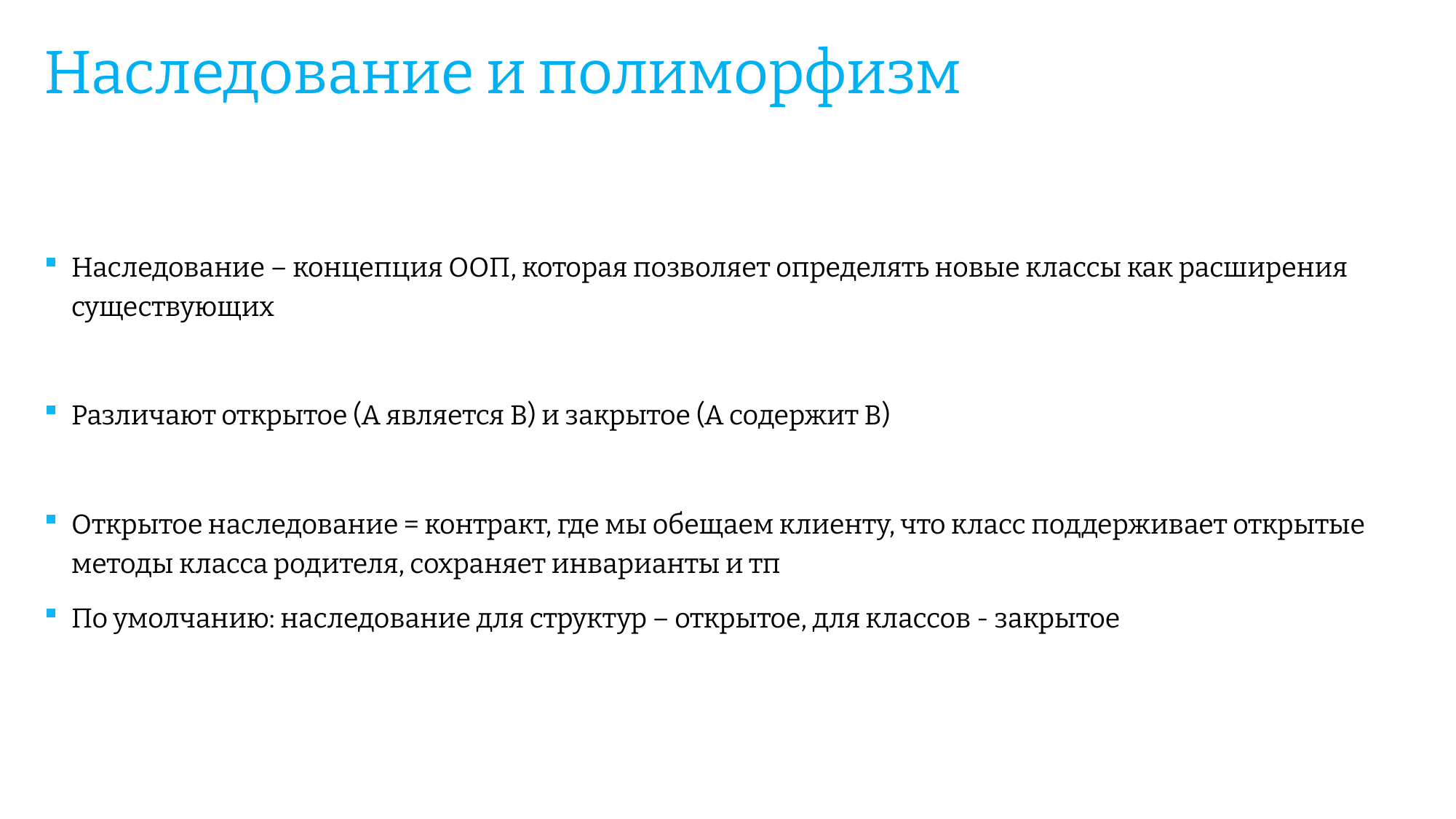

Наследование и полиморфизм

Наследование – концепция ООП, которая позволяет определять новые классы как расширения существующих

Различают открытое (А является B) и закрытое (А содержит B)

Открытое наследование = контракт, где мы обещаем клиенту, что класс поддерживает открытые методы класса родителя, сохраняет инварианты и тп
По умолчанию: наследование для структур – открытое, для классов - закрытое